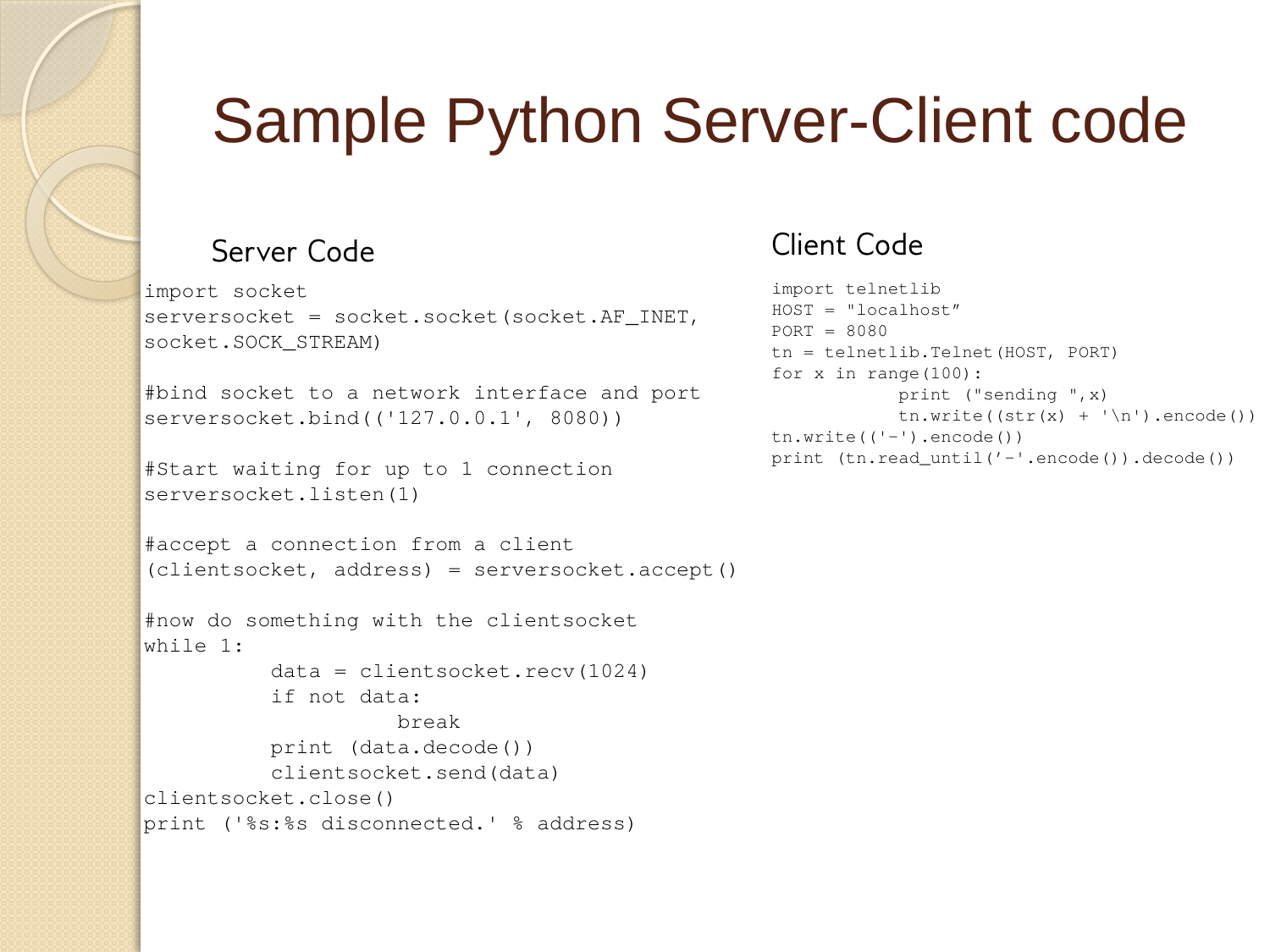

# Sample Python Server-Client code
Client Code
Server Code
import socket
serversocket = socket.socket(socket.AF_INET, socket.SOCK_STREAM)

#bind socket to a network interface and port
serversocket.bind(('127.0.0.1', 8080))

#Start waiting for up to 1 connection
serversocket.listen(1)

#accept a connection from a client
(clientsocket, address) = serversocket.accept()

#now do something with the clientsocket
while 1:
	data = clientsocket.recv(1024)
	if not data:
		break
	print (data.decode())
	clientsocket.send(data)
clientsocket.close()
print ('%s:%s disconnected.' % address)
import telnetlib
HOST = "localhost”
PORT = 8080
tn = telnetlib.Telnet(HOST, PORT)
for x in range(100):
	print ("sending ",x)    	tn.write((str(x) + '\n').encode())
tn.write(('-').encode())
print (tn.read_until(’-'.encode()).decode())